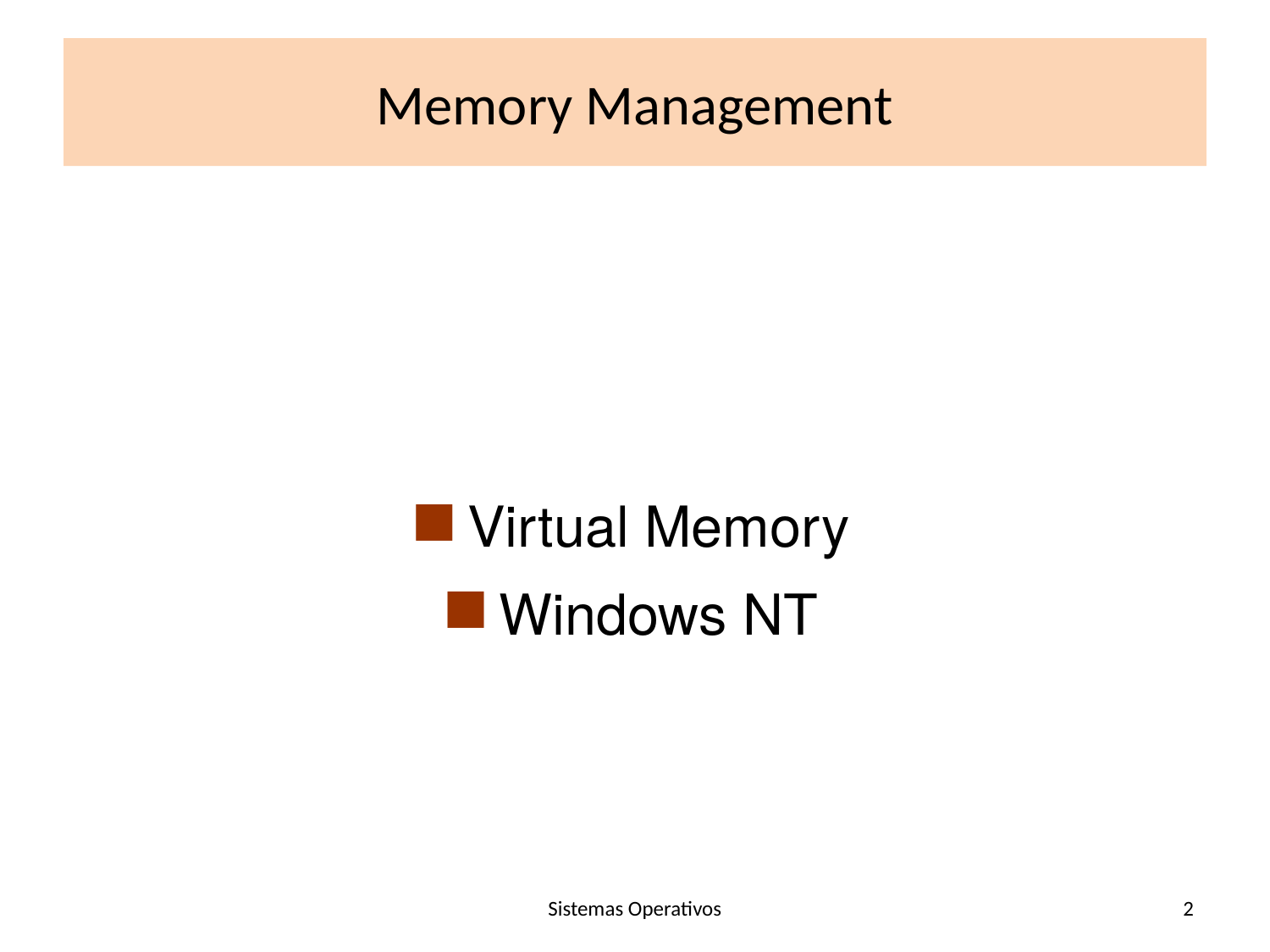

# Memory Management

Virtual Memory
Windows NT

Sistemas Operativos
2